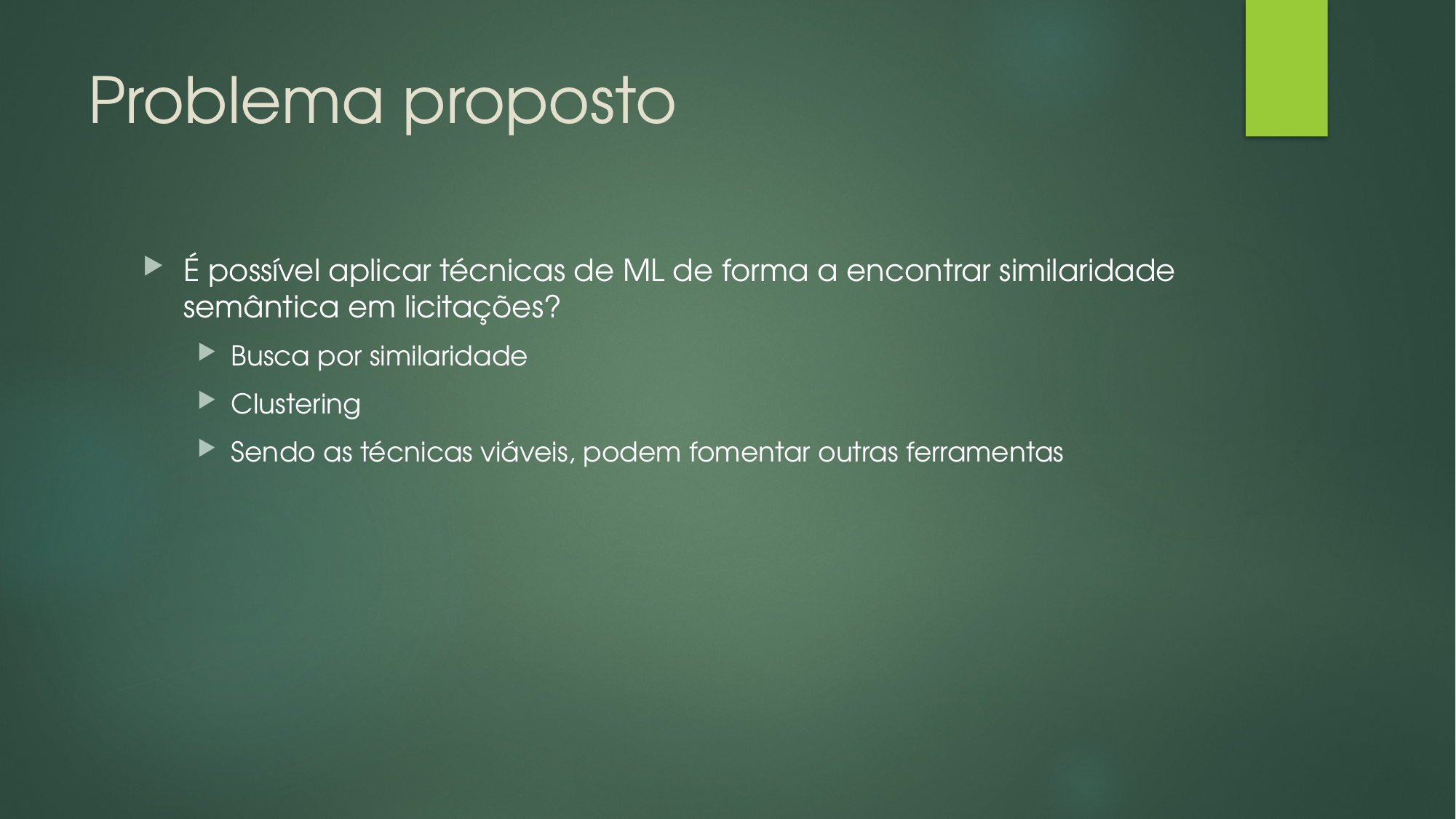

# Problema proposto
É possível aplicar técnicas de ML de forma a encontrar similaridade semântica em licitações?
Busca por similaridade
Clustering
Sendo as técnicas viáveis, podem fomentar outras ferramentas